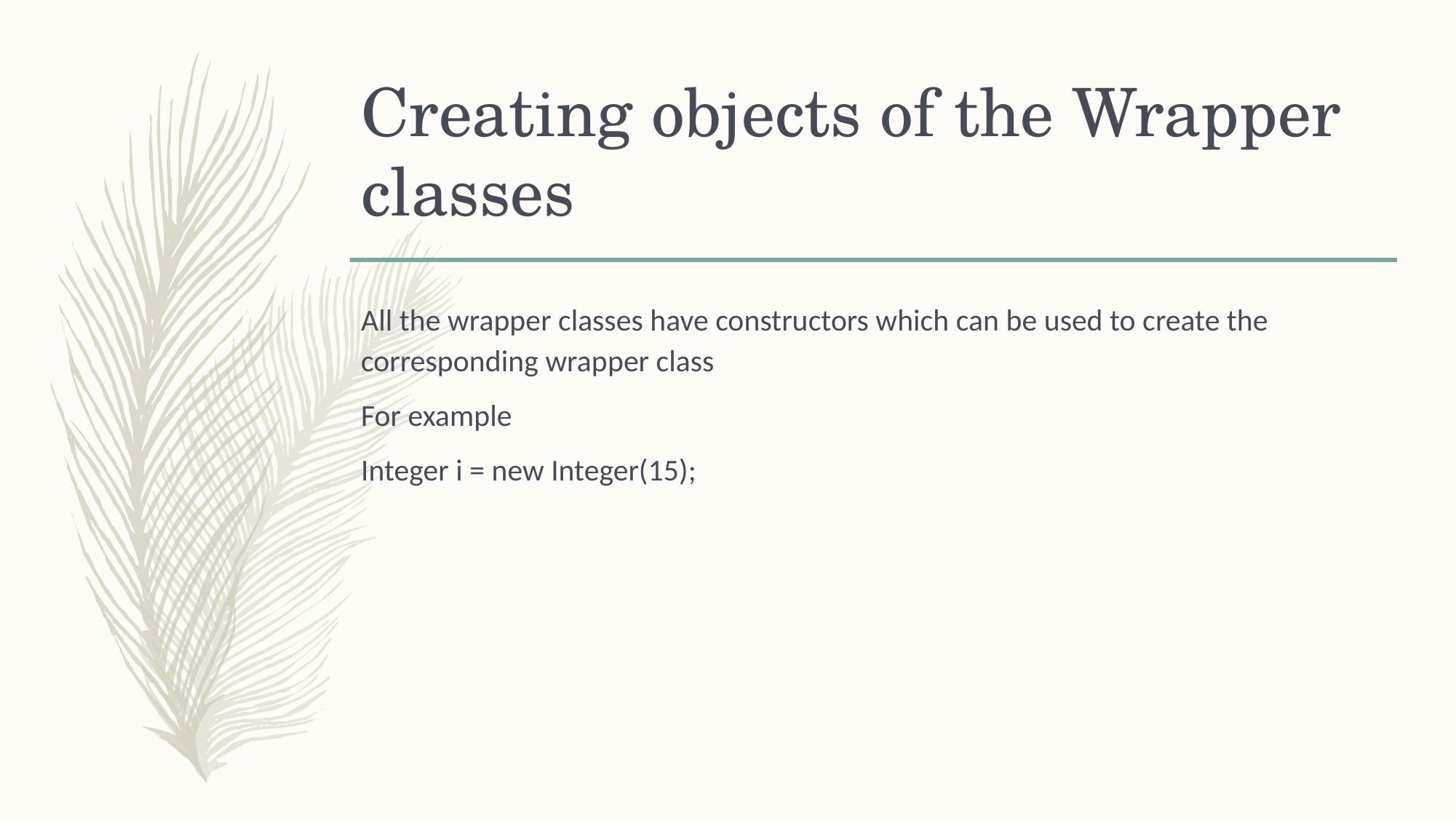

# Creating objects of the Wrapper classes
All the wrapper classes have constructors which can be used to create the corresponding wrapper class
For example
Integer i = new Integer(15);